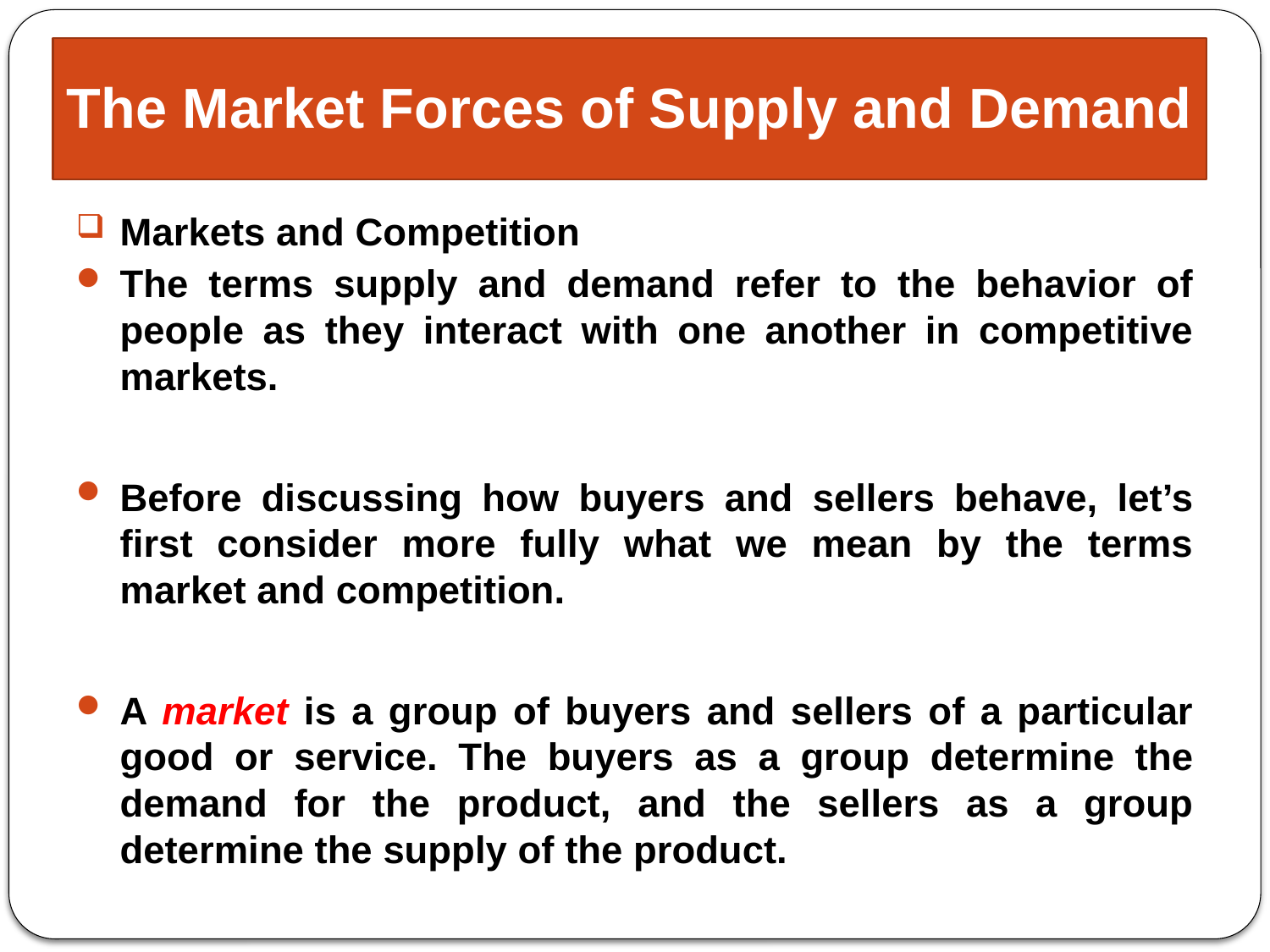

# The Market Forces of Supply and Demand
Markets and Competition
The terms supply and demand refer to the behavior of people as they interact with one another in competitive markets.

Before discussing how buyers and sellers behave, let’s first consider more fully what we mean by the terms market and competition.

A market is a group of buyers and sellers of a particular good or service. The buyers as a group determine the demand for the product, and the sellers as a group determine the supply of the product.